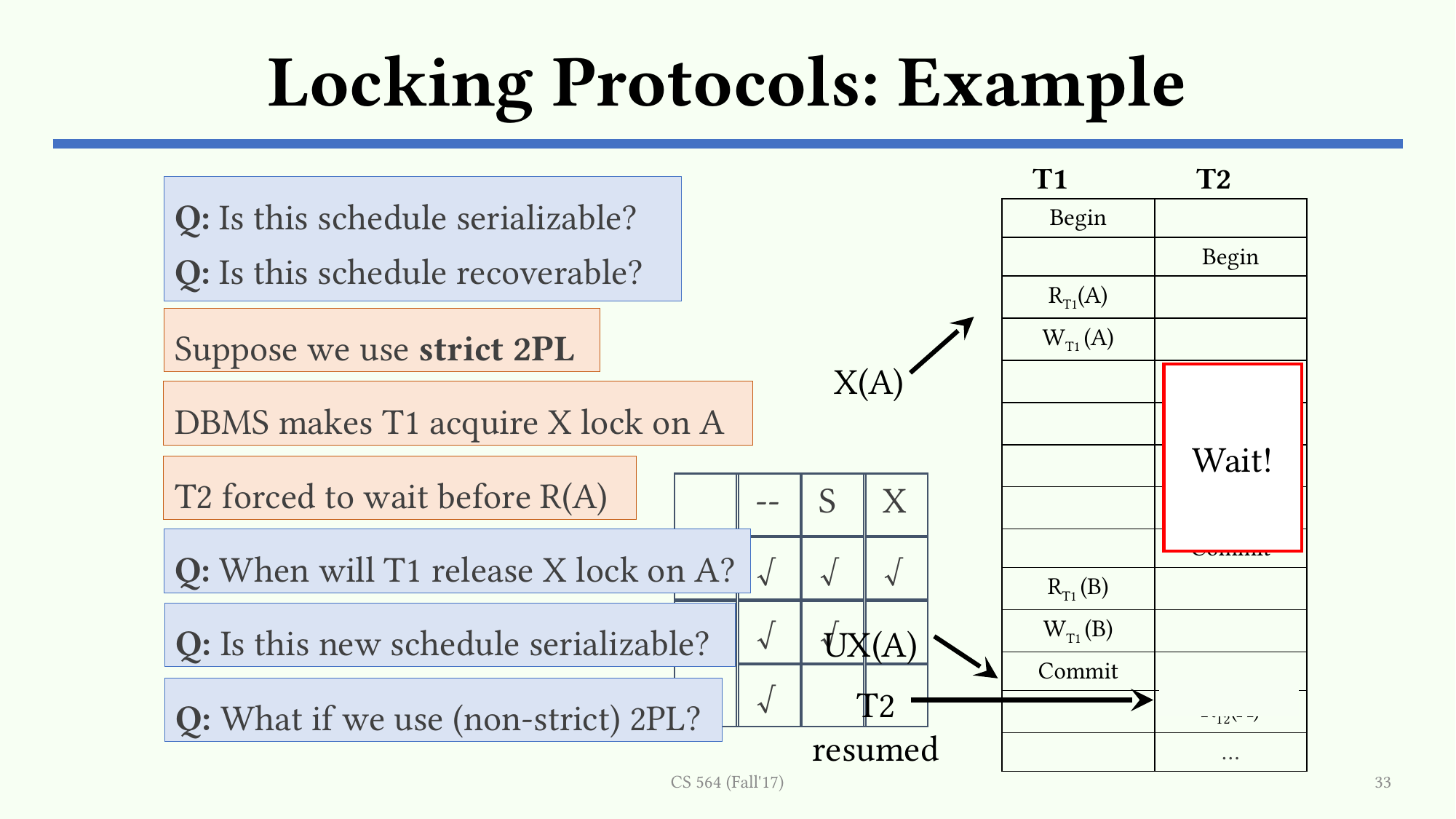

# Locking Protocols: Example
T1
T2
Q: Is this schedule serializable?
Q: Is this schedule recoverable?
| Begin |  |
| --- | --- |
|  | Begin |
| RT1(A) |  |
| WT1 (A) |  |
|  | RT2(A) |
|  | WT2 (A) |
|  | RT2(B) |
|  | WT2 (B) |
|  | Commit |
| RT1 (B) |  |
| WT1 (B) |  |
| Commit |  |
|  | RT2(A) |
|  | … |
Suppose we use strict 2PL
X(A)
Wait!

DBMS makes T1 acquire X lock on A
T2 forced to wait before R(A)
S
X
--

√
√
√
--
S
√
√
X
√
Q: When will T1 release X lock on A?
Q: Is this new schedule serializable?
UX(A)
T2 resumed
Q: What if we use (non-strict) 2PL?

CS 564 (Fall'17)
33